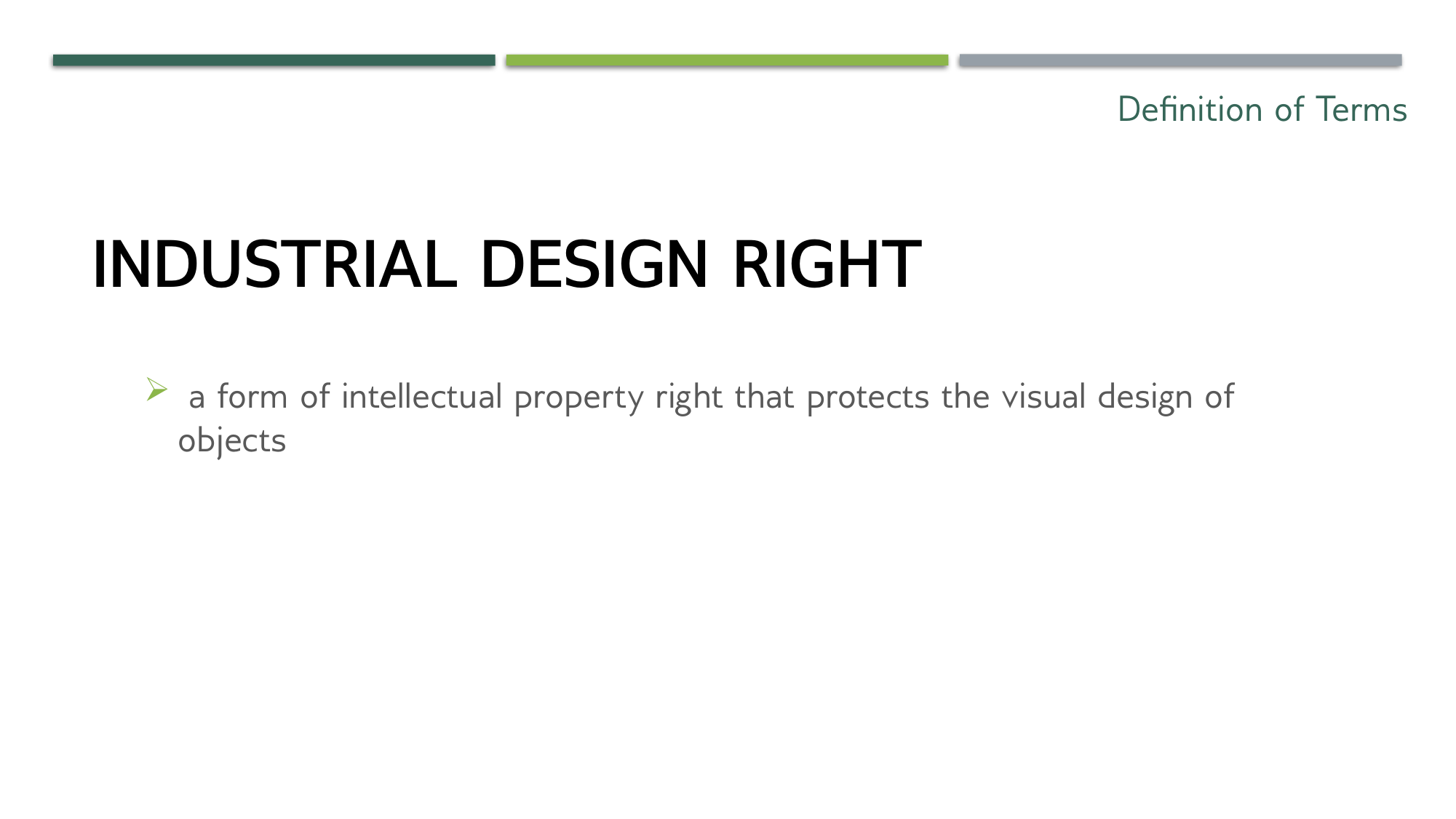

Definition of Terms
# Industrial design right

 a form of intellectual property right that protects the visual design of objects